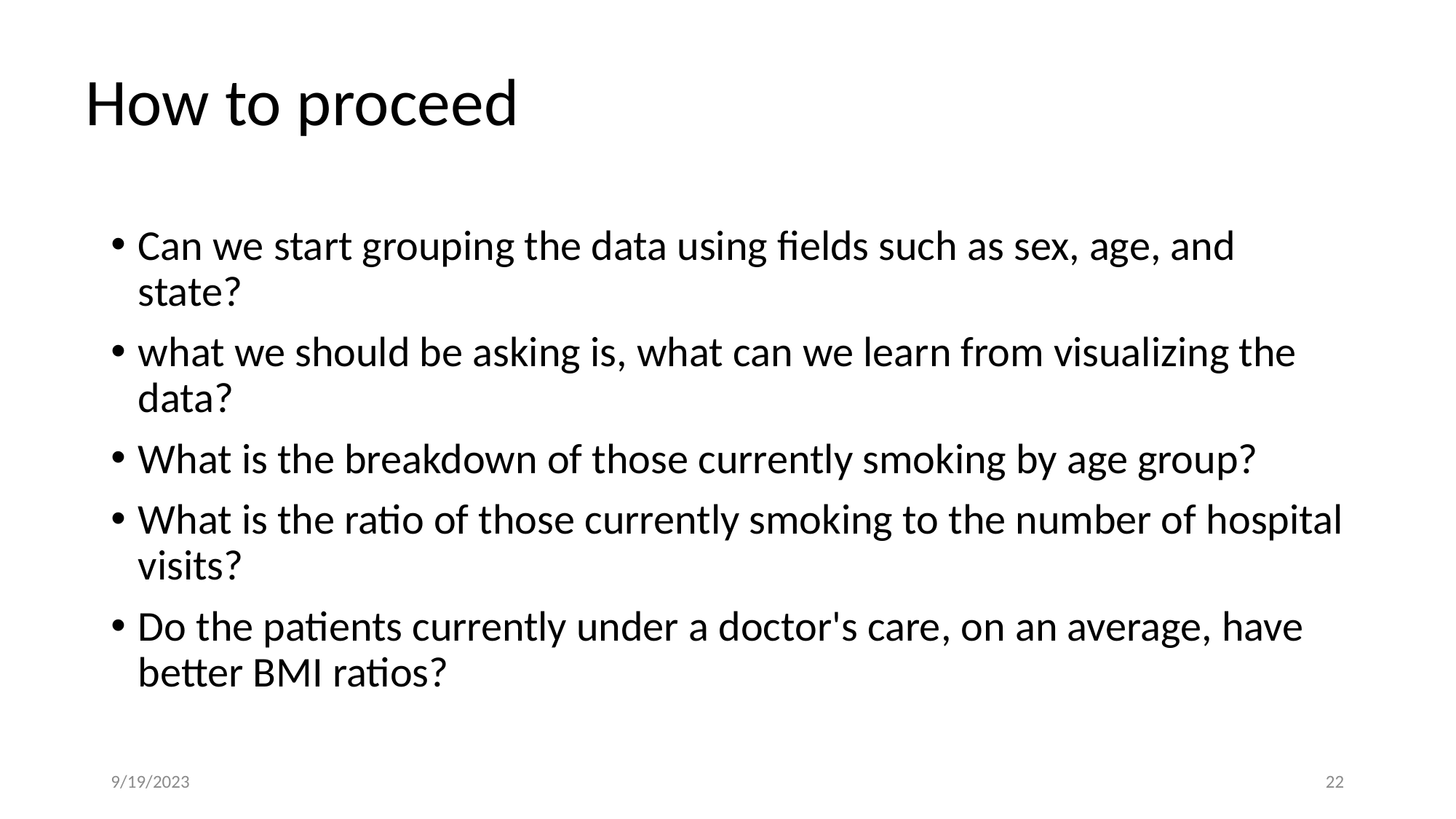

# How to proceed
Can we start grouping the data using fields such as sex, age, and state?
what we should be asking is, what can we learn from visualizing the data?
What is the breakdown of those currently smoking by age group?
What is the ratio of those currently smoking to the number of hospital visits?
Do the patients currently under a doctor's care, on an average, have better BMI ratios?
9/19/2023

22